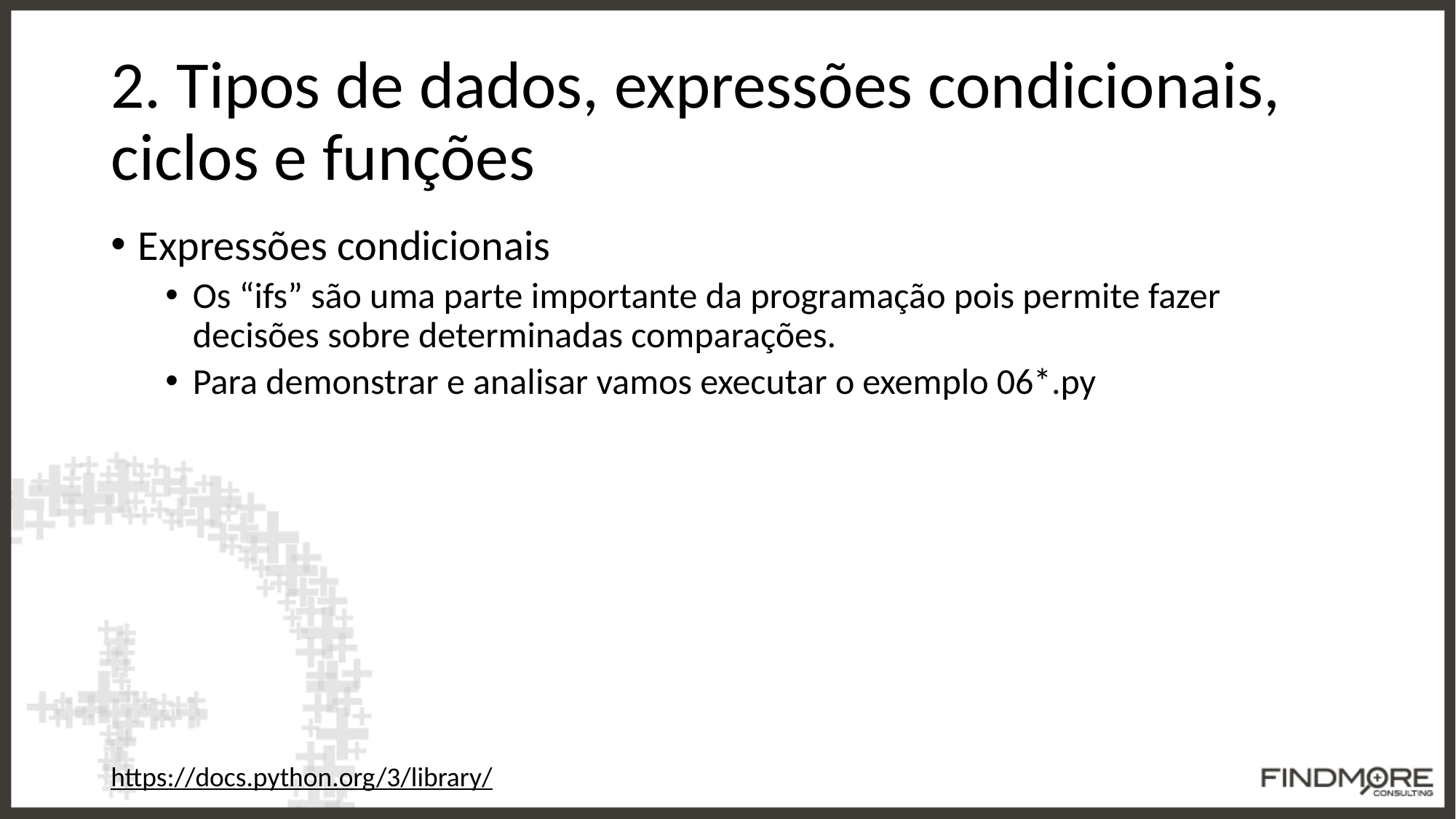

# 2. Tipos de dados, expressões condicionais, ciclos e funções
Expressões condicionais
Os “ifs” são uma parte importante da programação pois permite fazer decisões sobre determinadas comparações.
Para demonstrar e analisar vamos executar o exemplo 06*.py

https://docs.python.org/3/library/